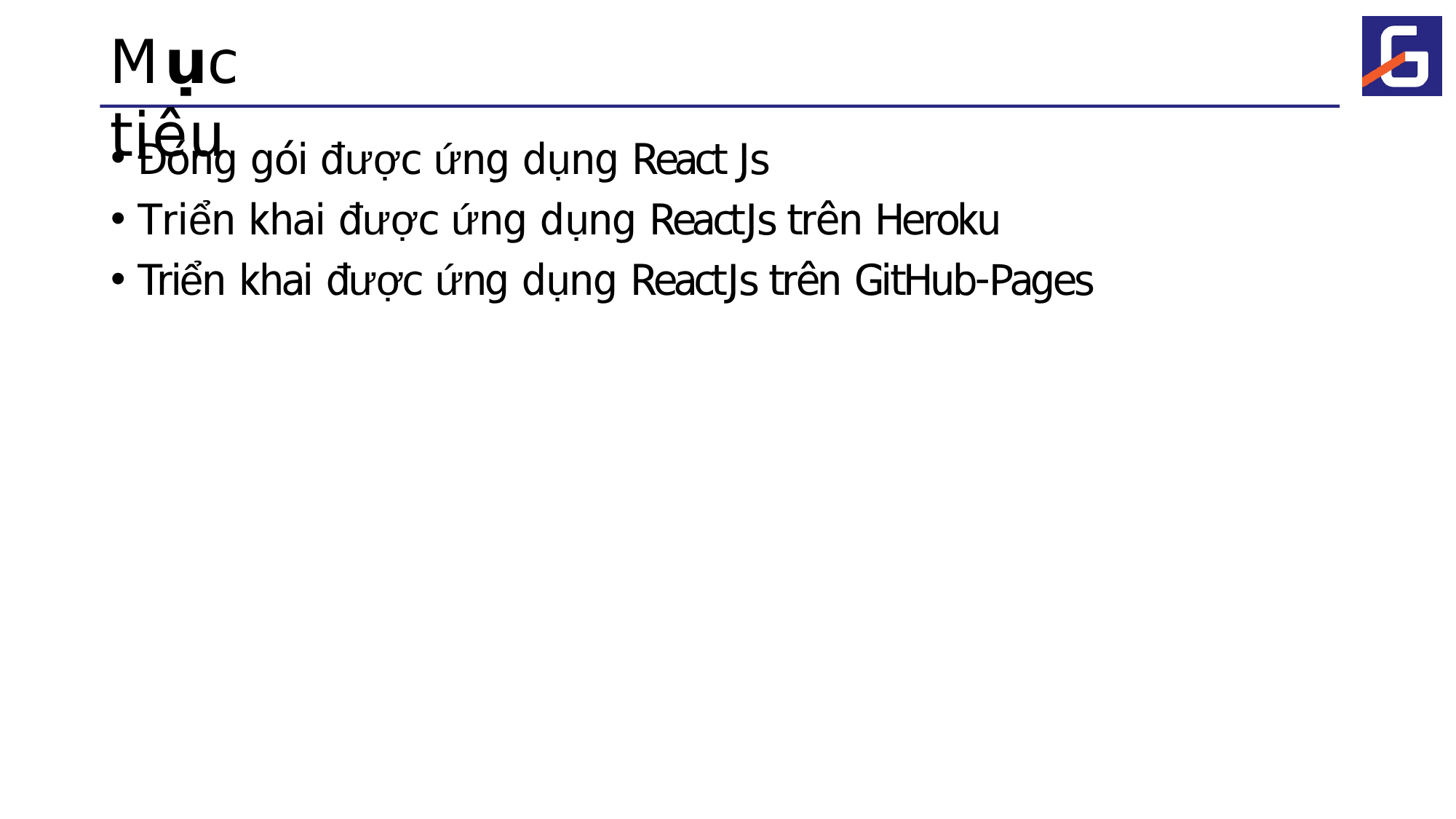

# Mục tiêu
Đóng gói được ứng dụng React Js
Triển khai được ứng dụng ReactJs trên Heroku
Triển khai được ứng dụng ReactJs trên GitHub-Pages